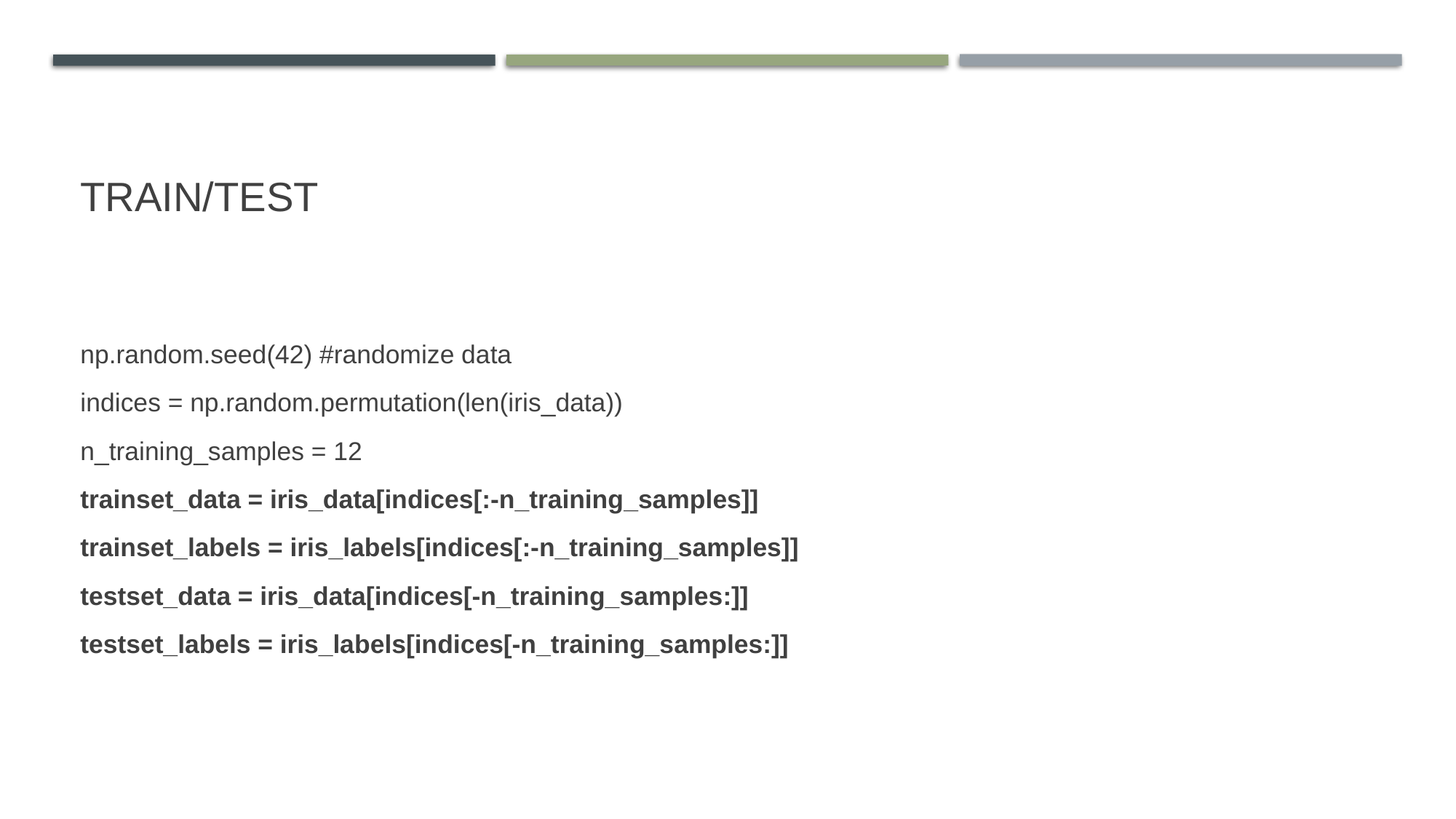

# Train/test
np.random.seed(42) #randomize data
indices = np.random.permutation(len(iris_data))
n_training_samples = 12
trainset_data = iris_data[indices[:-n_training_samples]]
trainset_labels = iris_labels[indices[:-n_training_samples]]
testset_data = iris_data[indices[-n_training_samples:]]
testset_labels = iris_labels[indices[-n_training_samples:]]